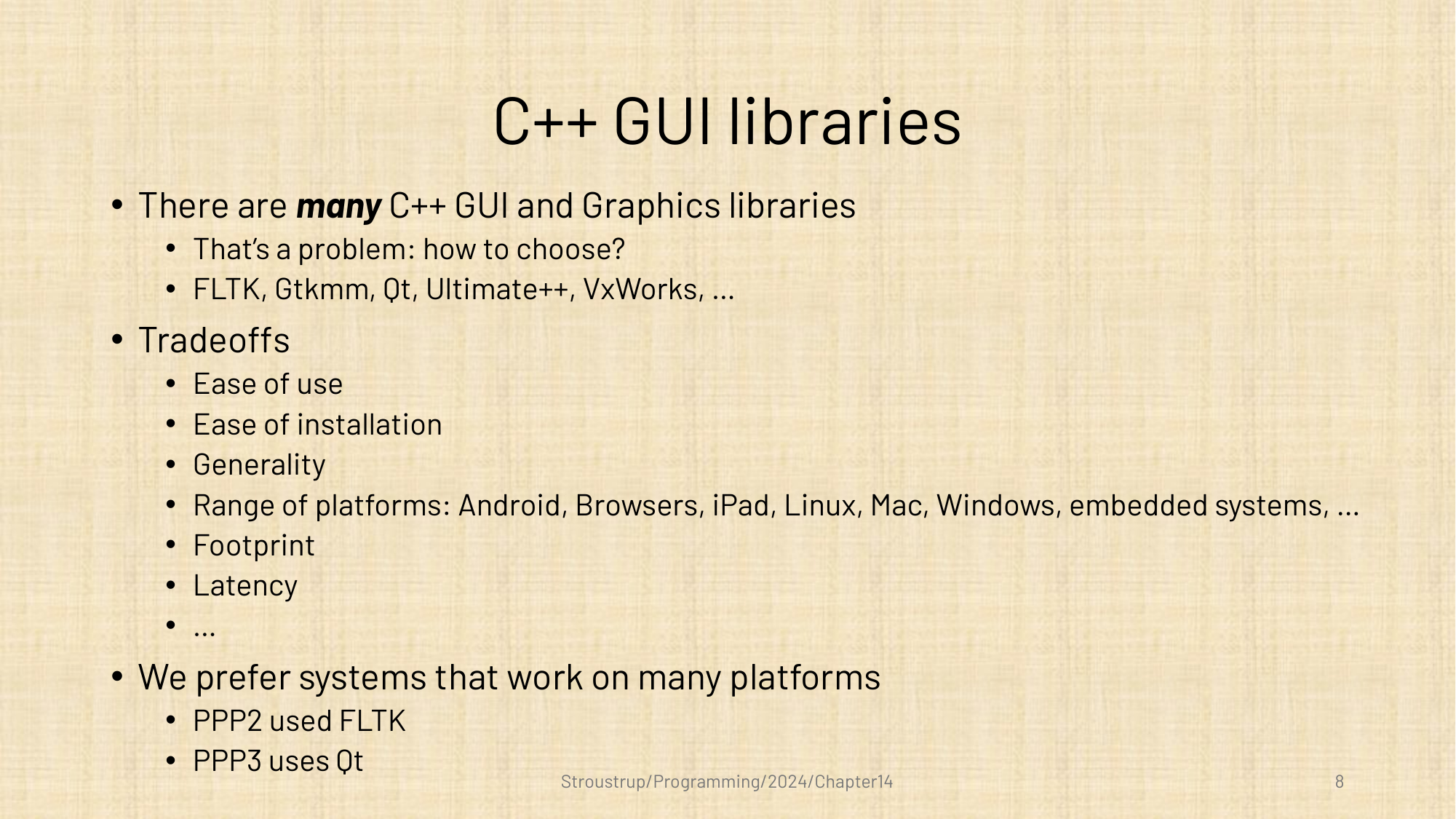

# C++ GUI libraries
There are many C++ GUI and Graphics libraries
That’s a problem: how to choose?
FLTK, Gtkmm, Qt, Ultimate++, VxWorks, …
Tradeoffs
Ease of use
Ease of installation
Generality
Range of platforms: Android, Browsers, iPad, Linux, Mac, Windows, embedded systems, …
Footprint
Latency
…
We prefer systems that work on many platforms
PPP2 used FLTK
PPP3 uses Qt
Stroustrup/Programming/2024/Chapter14
8